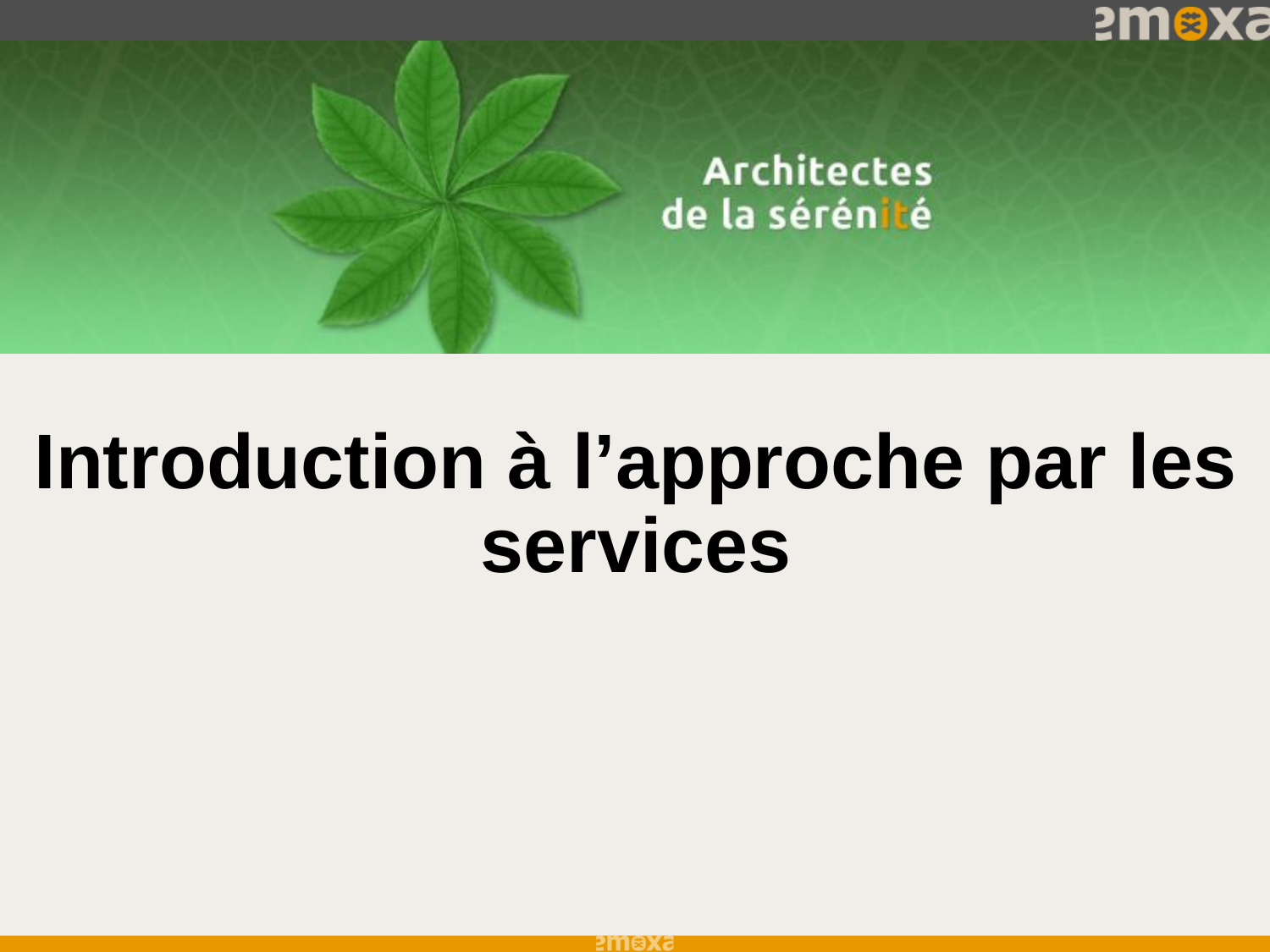

# Introduction à l’approche par les services